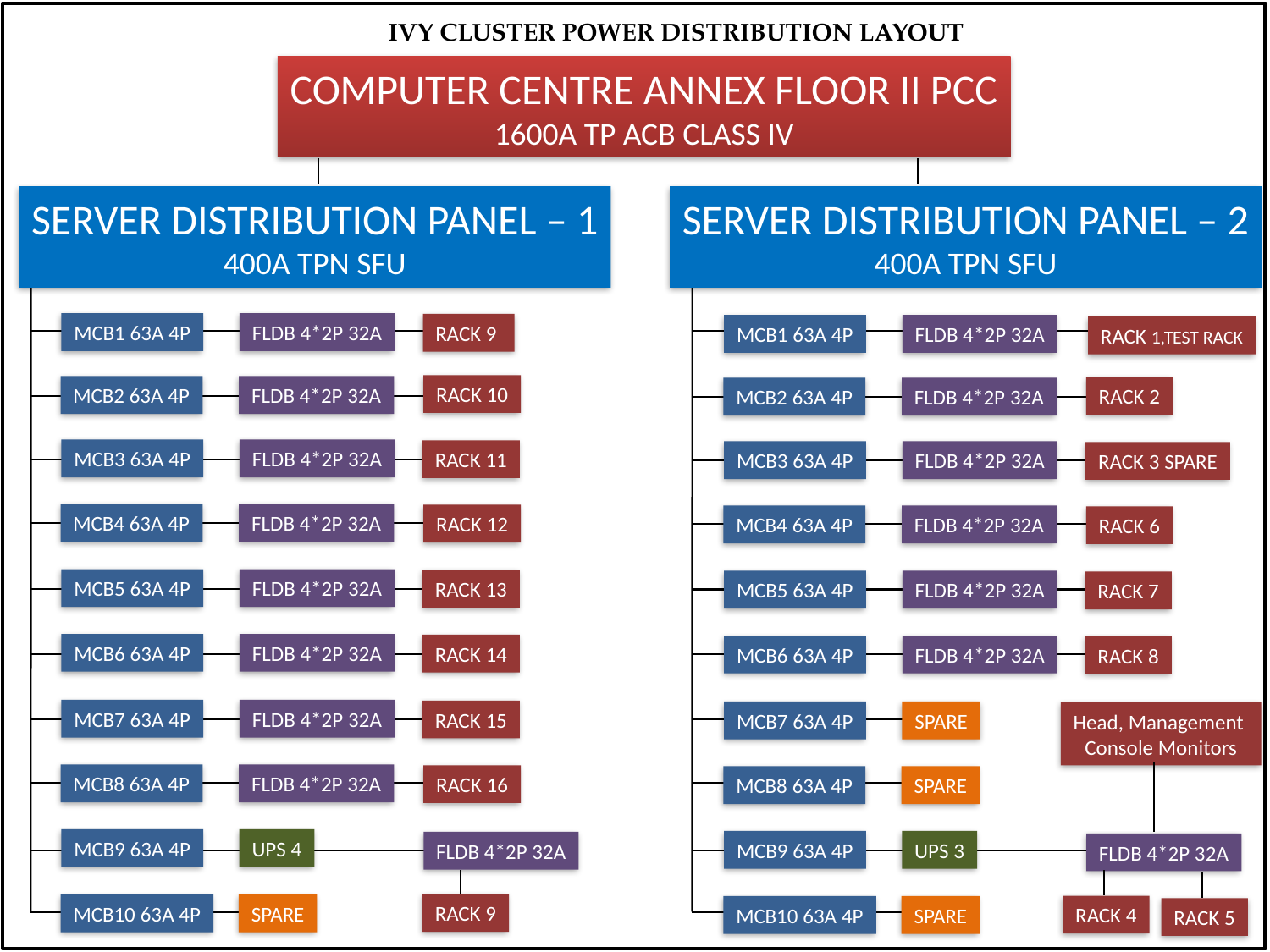

IVY CLUSTER POWER DISTRIBUTION LAYOUT
COMPUTER CENTRE ANNEX FLOOR II PCC
1600A TP ACB CLASS IV
SERVER DISTRIBUTION PANEL – 1
400A TPN SFU
SERVER DISTRIBUTION PANEL – 2
400A TPN SFU
MCB1 63A 4P
FLDB 4*2P 32A
RACK 9
MCB1 63A 4P
FLDB 4*2P 32A
RACK 1,TEST RACK
RACK 10
MCB2 63A 4P
FLDB 4*2P 32A
RACK 2
MCB2 63A 4P
FLDB 4*2P 32A
MCB3 63A 4P
FLDB 4*2P 32A
RACK 11
MCB3 63A 4P
FLDB 4*2P 32A
RACK 3 SPARE
MCB4 63A 4P
FLDB 4*2P 32A
RACK 12
MCB4 63A 4P
FLDB 4*2P 32A
RACK 6
MCB5 63A 4P
FLDB 4*2P 32A
RACK 13
MCB5 63A 4P
FLDB 4*2P 32A
RACK 7
MCB6 63A 4P
FLDB 4*2P 32A
RACK 14
MCB6 63A 4P
FLDB 4*2P 32A
RACK 8
MCB7 63A 4P
FLDB 4*2P 32A
RACK 15
MCB7 63A 4P
SPARE
Head, Management
Console Monitors
MCB8 63A 4P
FLDB 4*2P 32A
RACK 16
MCB8 63A 4P
SPARE
MCB9 63A 4P
UPS 4
MCB9 63A 4P
UPS 3
FLDB 4*2P 32A
FLDB 4*2P 32A
RACK 9
MCB10 63A 4P
SPARE
RACK 4
MCB10 63A 4P
SPARE
RACK 5